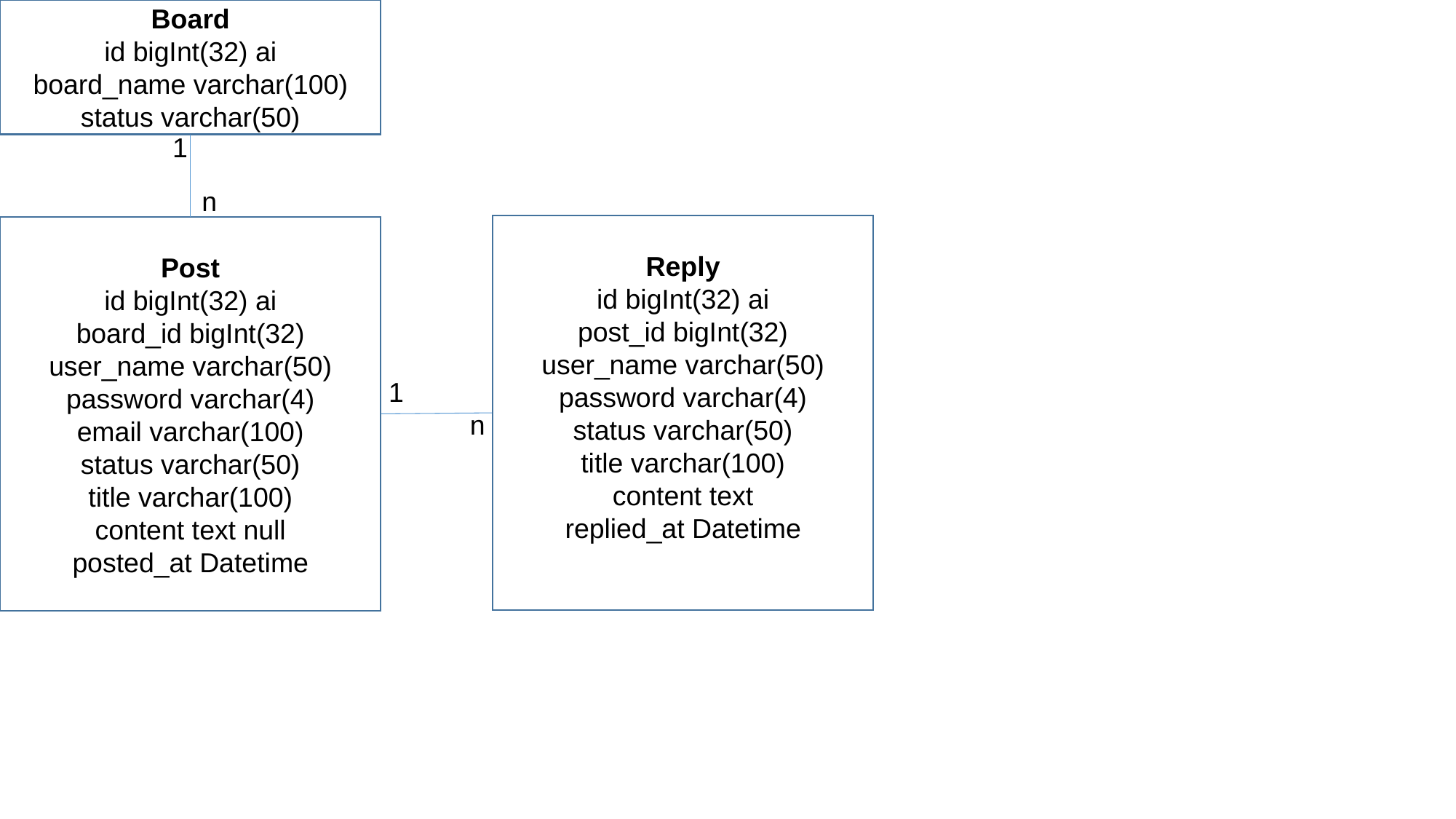

Board
id bigInt(32) ai
board_name varchar(100)
status varchar(50)
1
n
Reply
id bigInt(32) ai
post_id bigInt(32)
user_name varchar(50)
password varchar(4)
status varchar(50)
title varchar(100)
content text
replied_at Datetime

Post
id bigInt(32) ai
board_id bigInt(32)
user_name varchar(50)
password varchar(4)
email varchar(100)
status varchar(50)
title varchar(100)
content text null
posted_at Datetime
1
n